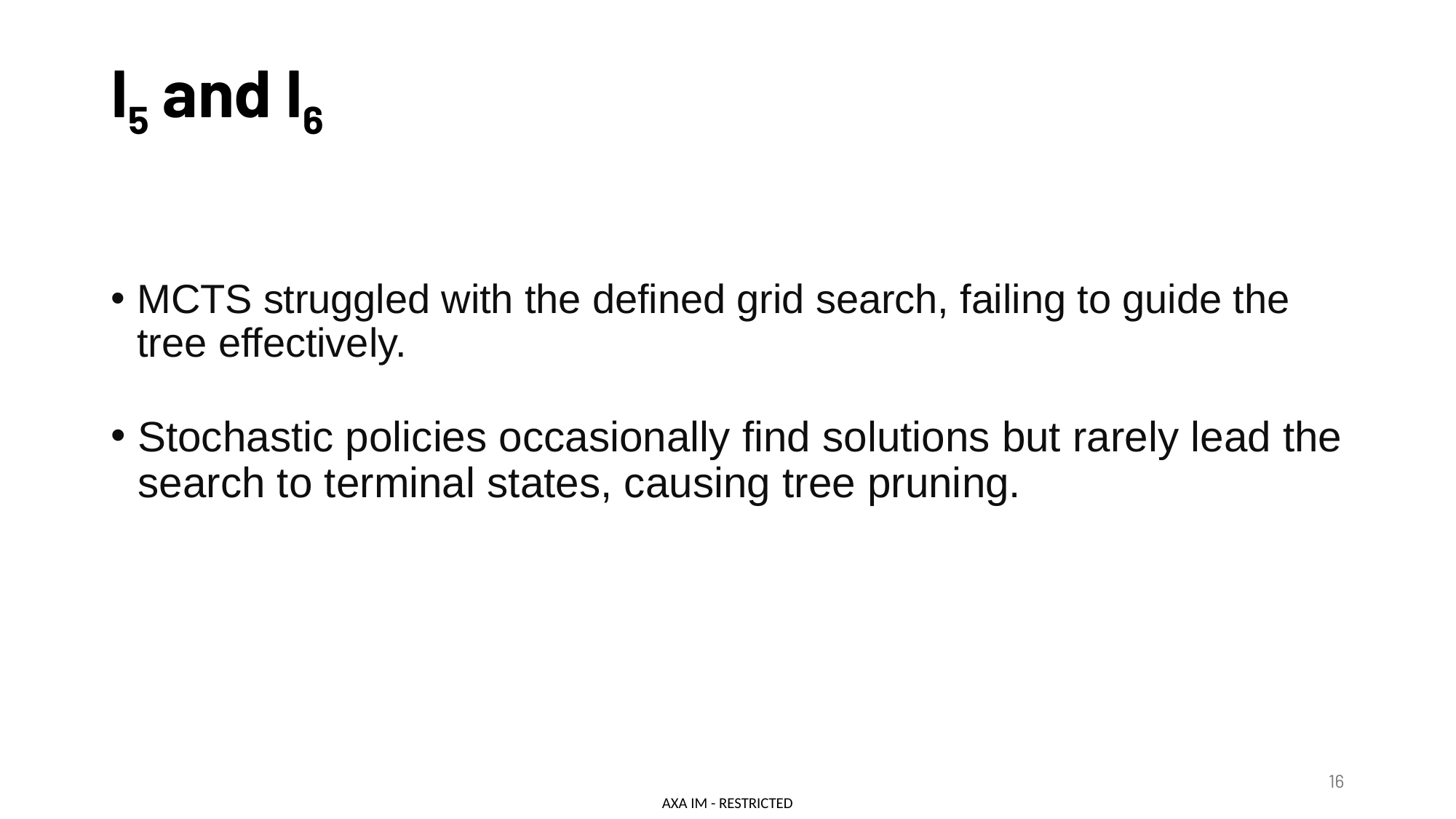

# I5 and I6
MCTS struggled with the defined grid search, failing to guide the tree effectively.

Stochastic policies occasionally find solutions but rarely lead the search to terminal states, causing tree pruning.
16